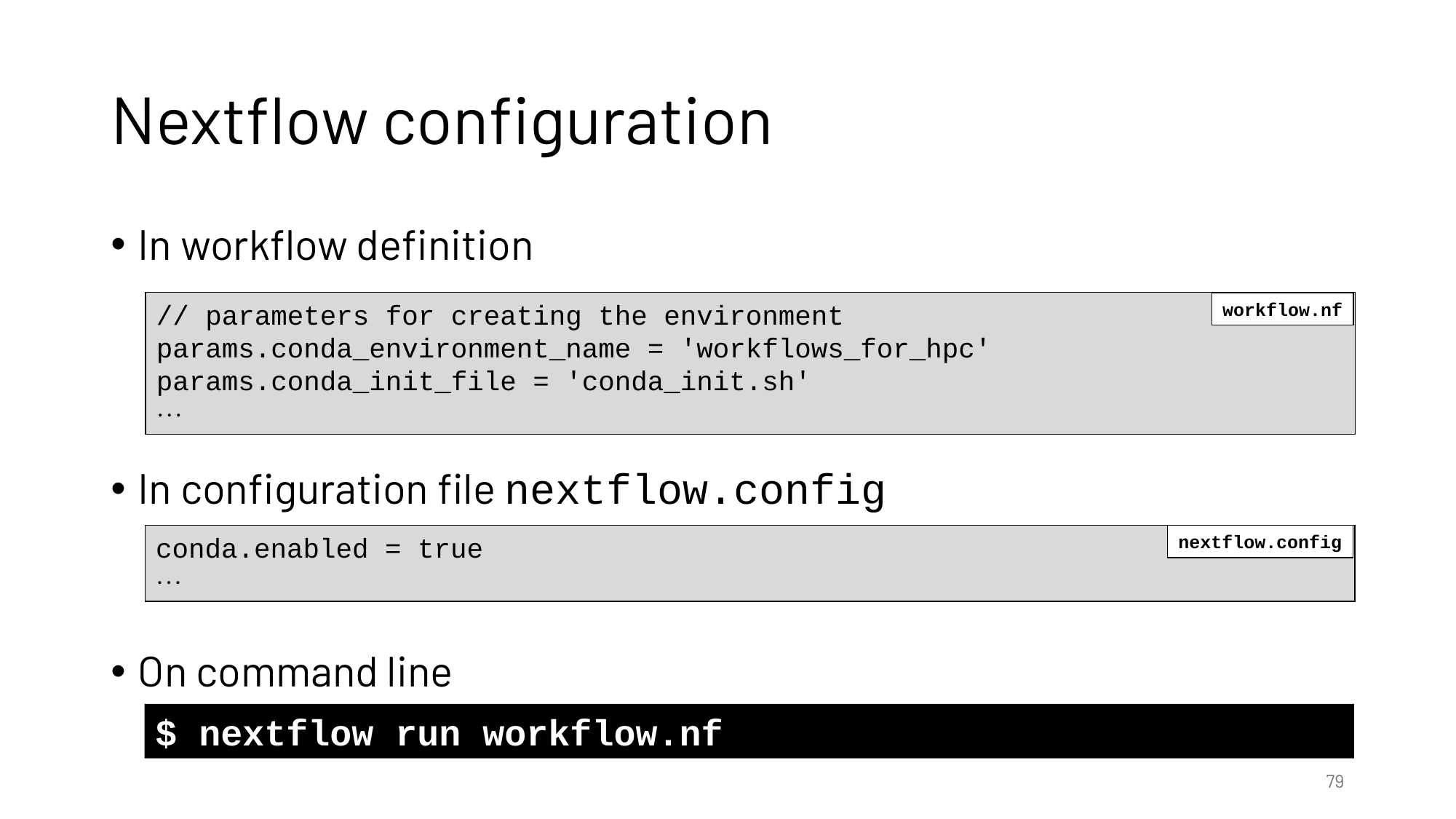

# Nextflow configuration
In workflow definition

In configuration file nextflow.config

On command line
// parameters for creating the environment
params.conda_environment_name = 'workflows_for_hpc'
params.conda_init_file = 'conda_init.sh'
…
workflow.nf
conda.enabled = true
…
nextflow.config
$ nextflow run workflow.nf
79